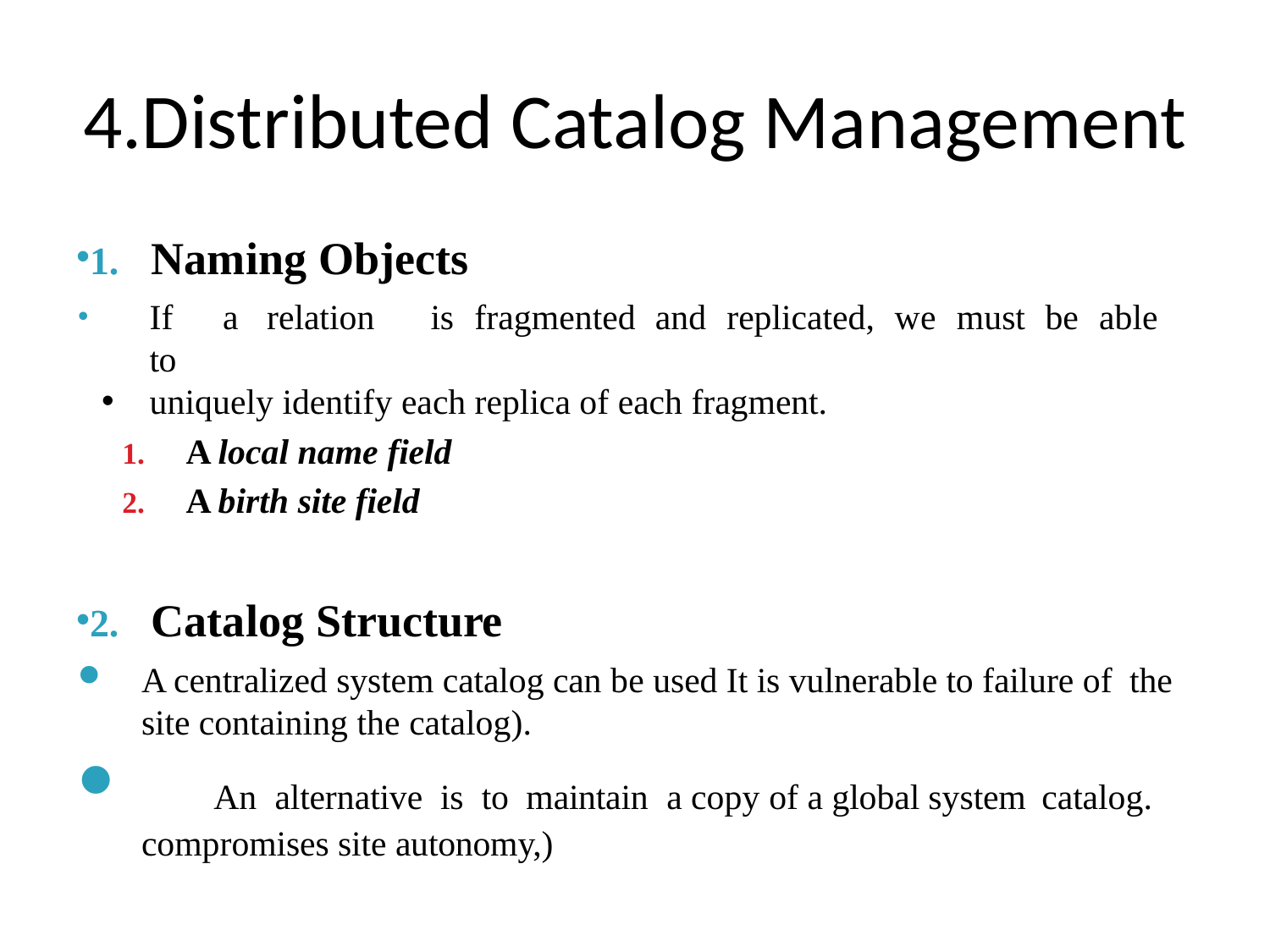

# 4.Distributed Catalog Management
1.	Naming Objects
If	a	relation	is	fragmented	and	replicated,	we	must	be	able	to
uniquely identify each replica of each fragment.
A local name field
A birth site field

2.	Catalog Structure
A centralized system catalog can be used It is vulnerable to failure of  the site containing the catalog).
	An  alternative  is  to	maintain	a copy of a global system catalog.  compromises site autonomy,)